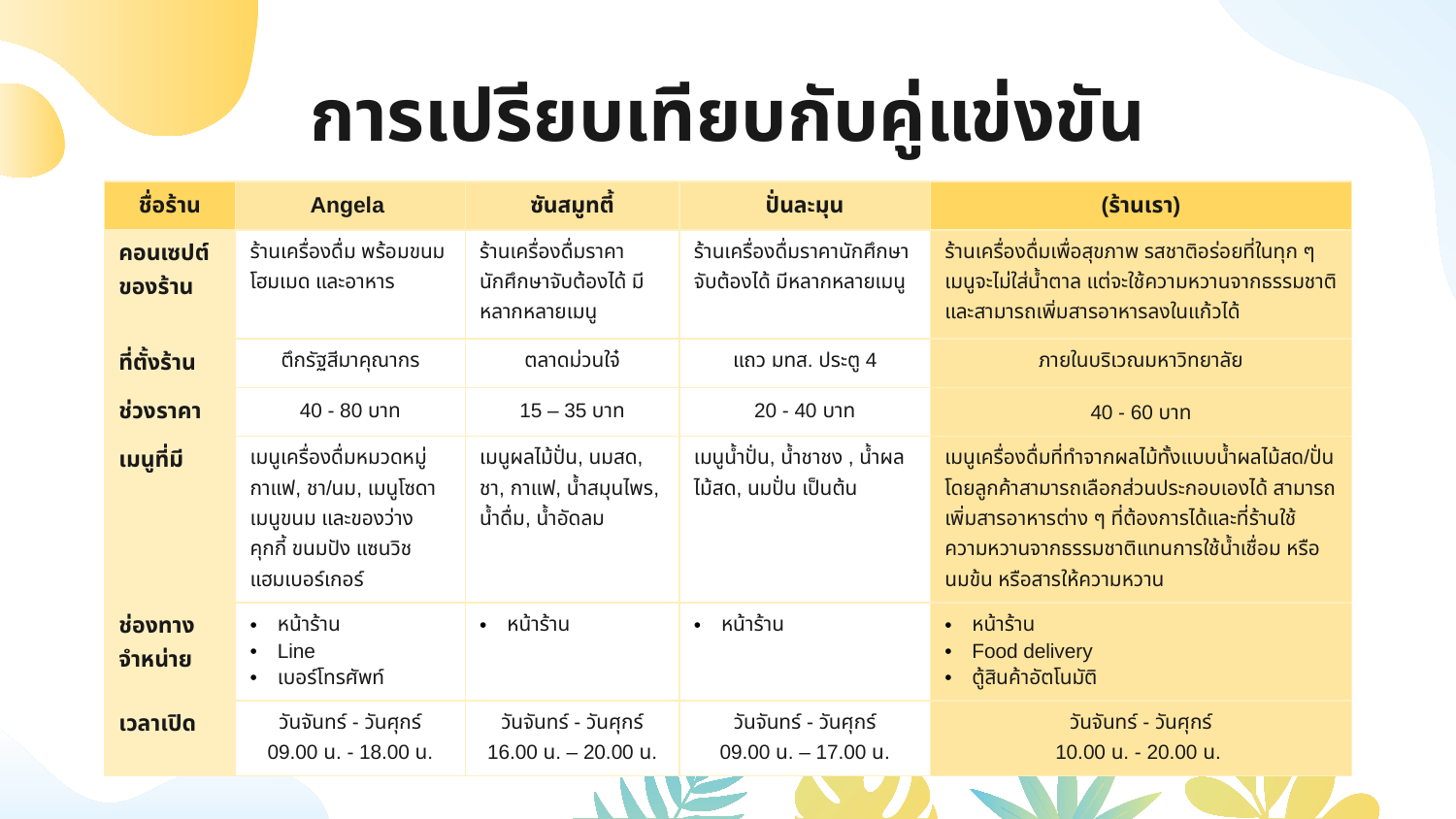

# การเปรียบเทียบกับคู่แข่งขัน
| ชื่อร้าน | Angela | ซันสมูทตี้ | ปั่นละมุน | (ร้านเรา) |
| --- | --- | --- | --- | --- |
| คอนเซปต์ ของร้าน | ร้านเครื่องดื่ม พร้อมขนม โฮมเมด และอาหาร | ร้านเครื่องดื่มราคานักศึกษาจับต้องได้ มีหลากหลายเมนู | ร้านเครื่องดื่มราคานักศึกษาจับต้องได้ มีหลากหลายเมนู | ร้านเครื่องดื่มเพื่อสุขภาพ รสชาติอร่อยที่ในทุก ๆ เมนูจะไม่ใส่น้ำตาล แต่จะใช้ความหวานจากธรรมชาติ และสามารถเพิ่มสารอาหารลงในแก้วได้ |
| ที่ตั้งร้าน | ตึกรัฐสีมาคุณากร | ตลาดม่วนใจ๋ | แถว มทส. ประตู 4 | ภายในบริเวณมหาวิทยาลัย |
| ช่วงราคา | 40 - 80 บาท | 15 – 35 บาท | 20 - 40 บาท | 40 - 60 บาท |
| เมนูที่มี | เมนูเครื่องดื่มหมวดหมู่กาแฟ, ชา/นม, เมนูโซดา เมนูขนม และของว่าง คุกกี้ ขนมปัง แซนวิช แฮมเบอร์เกอร์ | เมนูผลไม้ปั่น, นมสด, ชา, กาแฟ, น้ำสมุนไพร, น้ำดื่ม, น้ำอัดลม | เมนูน้ำปั่น, น้ำชาชง , น้ำผลไม้สด, นมปั่น เป็นต้น | เมนูเครื่องดื่มที่ทำจากผลไม้ทั้งแบบน้ำผลไม้สด/ปั่น โดยลูกค้าสามารถเลือกส่วนประกอบเองได้ สามารถเพิ่มสารอาหารต่าง ๆ ที่ต้องการได้และที่ร้านใช้ความหวานจากธรรมชาติแทนการใช้น้ำเชื่อม หรือนมข้น หรือสารให้ความหวาน |
| ช่องทางจำหน่าย | หน้าร้าน Line เบอร์โทรศัพท์ | หน้าร้าน | หน้าร้าน | หน้าร้าน Food delivery ตู้สินค้าอัตโนมัติ |
| เวลาเปิด | วันจันทร์ - วันศุกร์ 09.00 น. - 18.00 น. | วันจันทร์ - วันศุกร์ 16.00 น. – 20.00 น. | วันจันทร์ - วันศุกร์ 09.00 น. – 17.00 น. | วันจันทร์ - วันศุกร์ 10.00 น. - 20.00 น. |